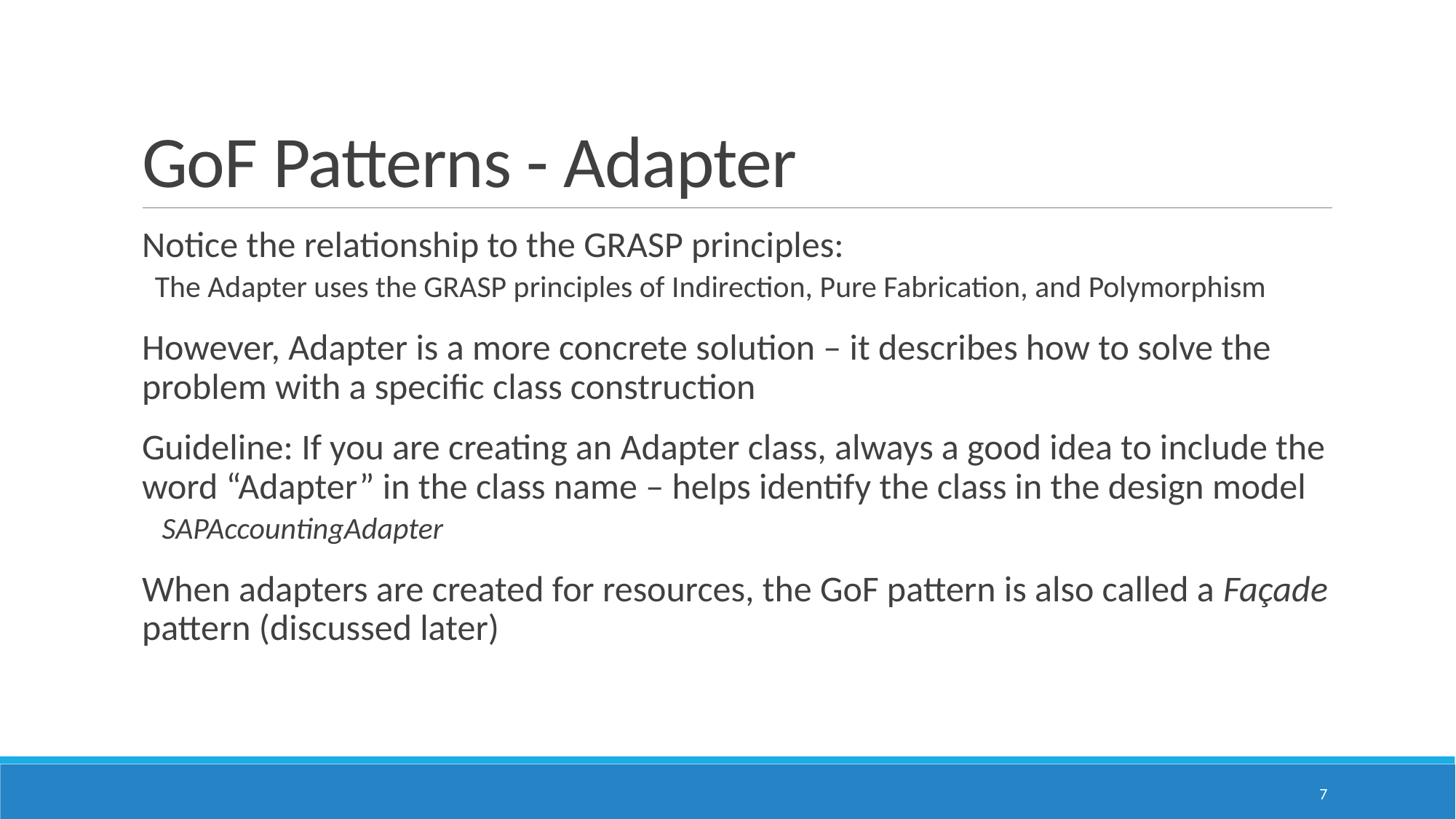

# GoF Patterns - Adapter
Notice the relationship to the GRASP principles:
The Adapter uses the GRASP principles of Indirection, Pure Fabrication, and Polymorphism
However, Adapter is a more concrete solution – it describes how to solve the problem with a specific class construction
Guideline: If you are creating an Adapter class, always a good idea to include the word “Adapter” in the class name – helps identify the class in the design model
 SAPAccountingAdapter
When adapters are created for resources, the GoF pattern is also called a Façade pattern (discussed later)
7